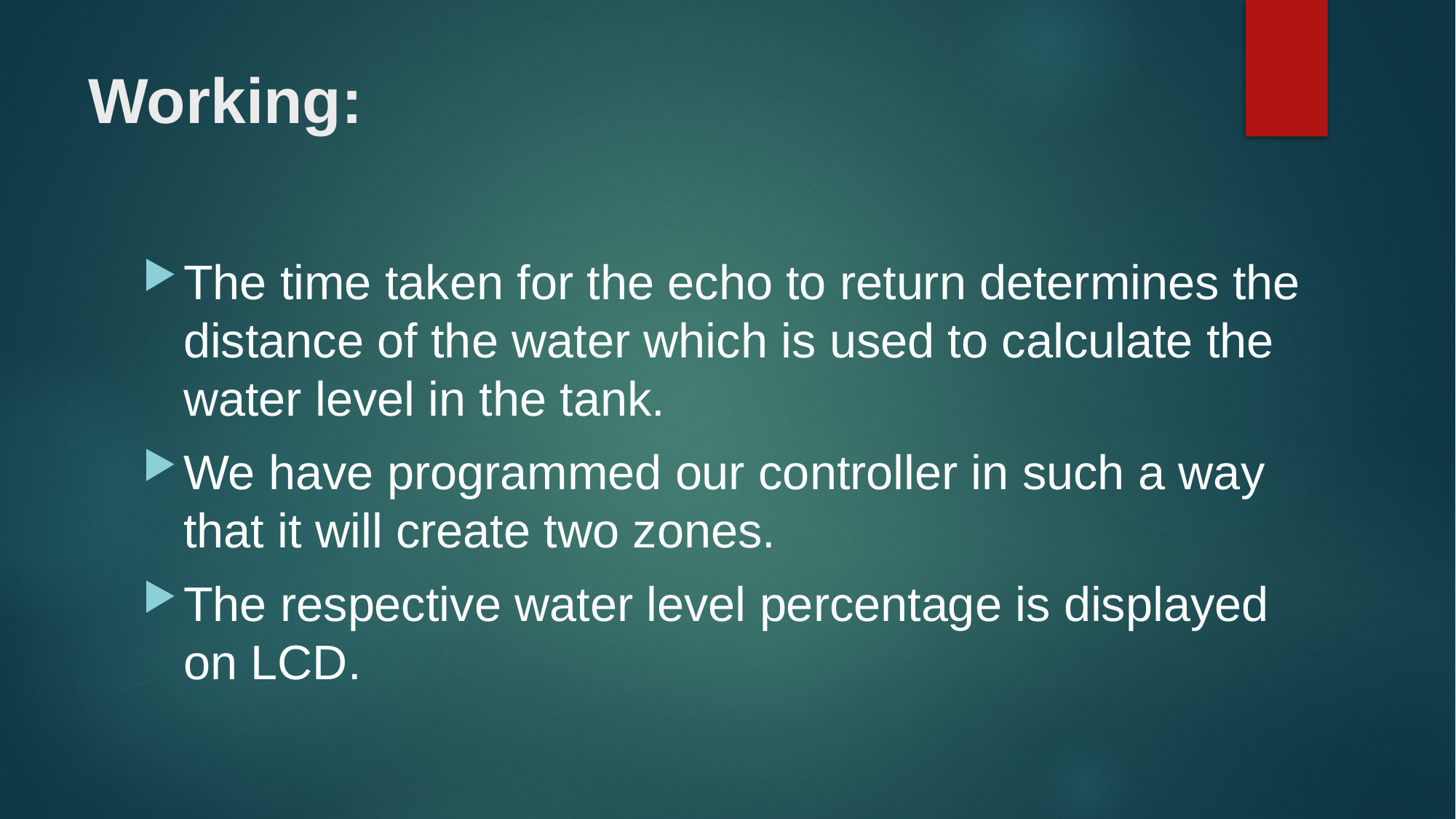

# Working:
The time taken for the echo to return determines the distance of the water which is used to calculate the water level in the tank.
We have programmed our controller in such a way that it will create two zones.
The respective water level percentage is displayed on LCD.